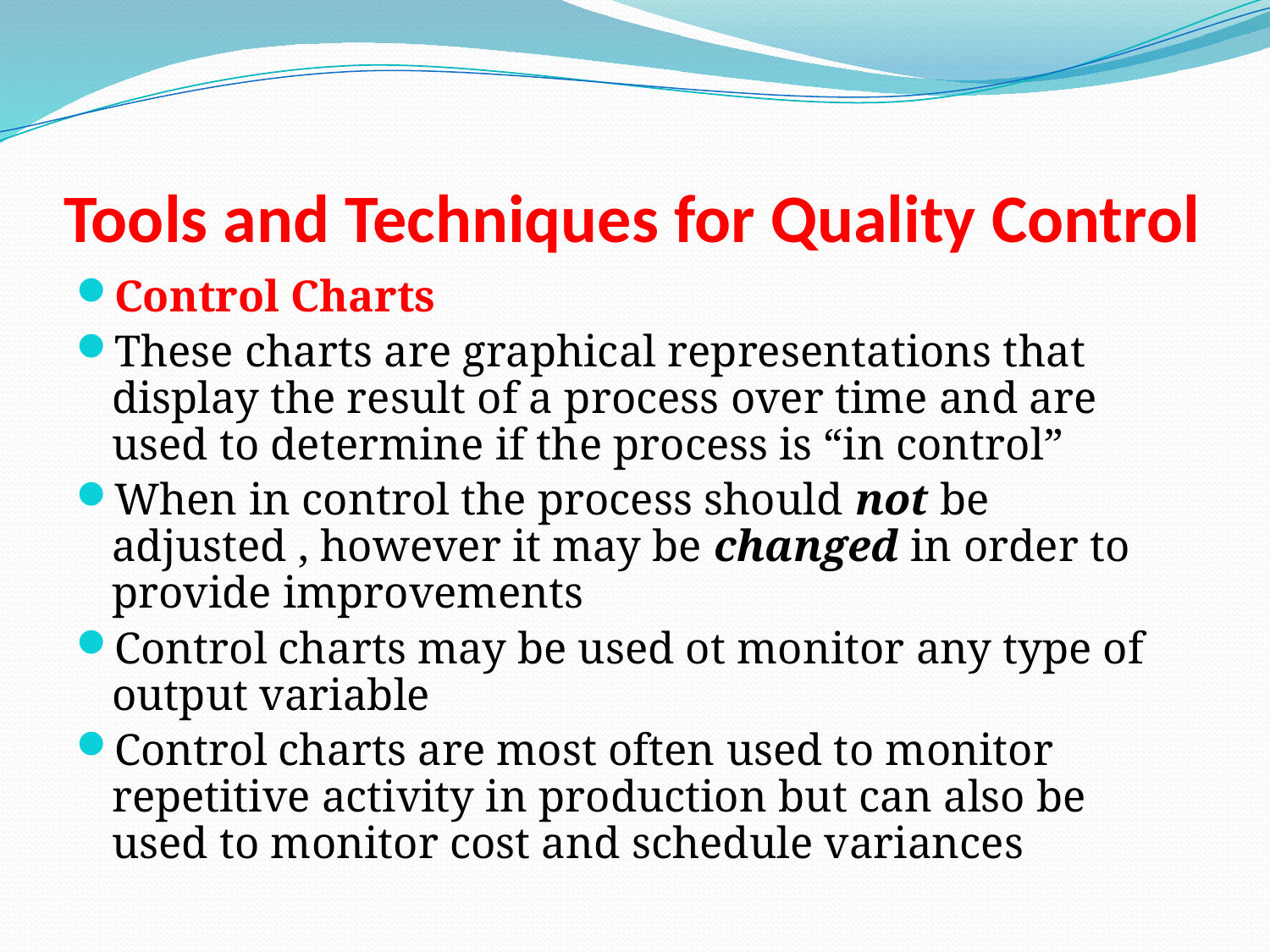

# Tools and Techniques for Quality Control
Control Charts
These charts are graphical representations that display the result of a process over time and are used to determine if the process is “in control”
When in control the process should not be adjusted , however it may be changed in order to provide improvements
Control charts may be used ot monitor any type of output variable
Control charts are most often used to monitor repetitive activity in production but can also be used to monitor cost and schedule variances